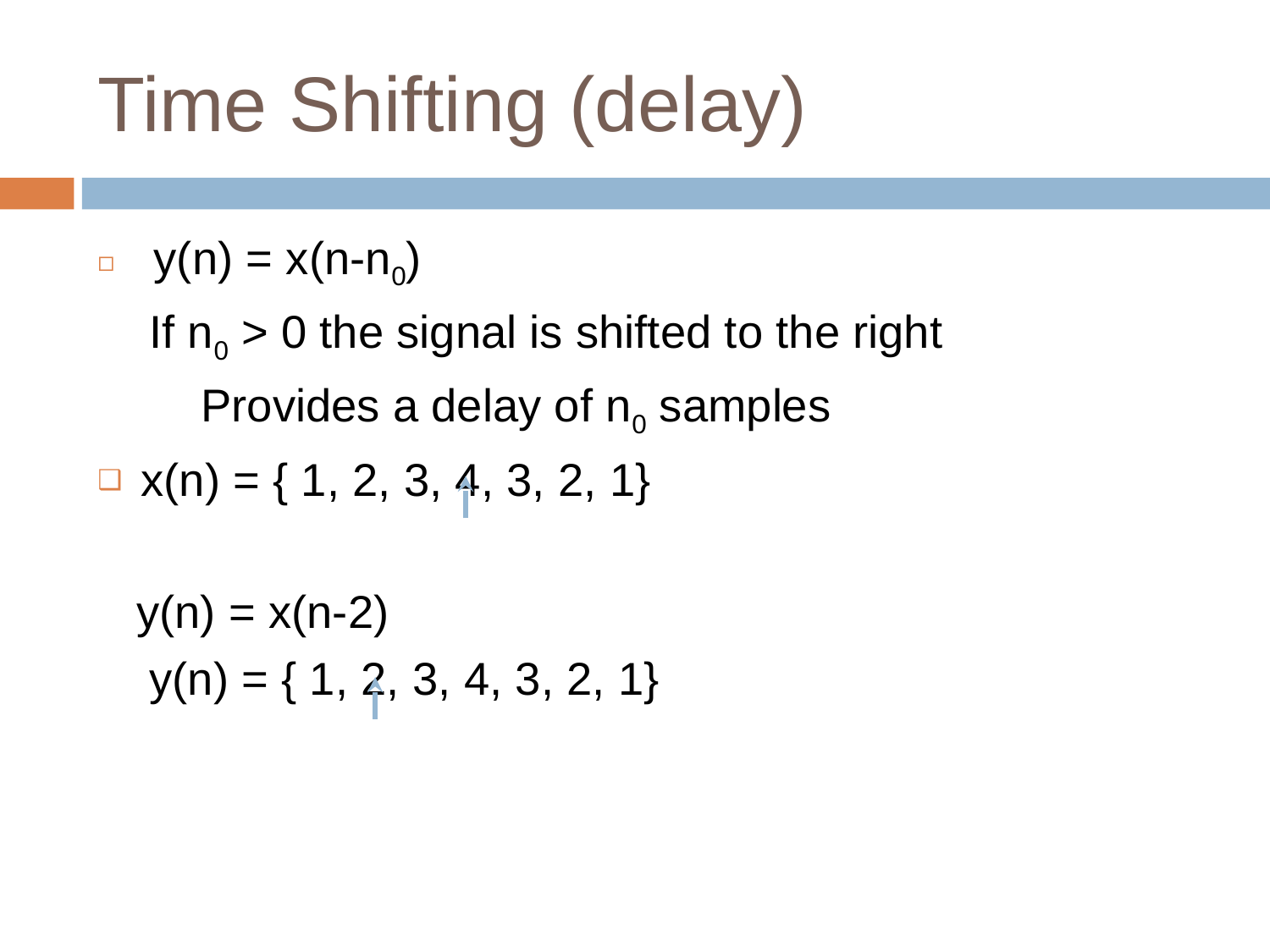

# Time Shifting (delay)
 y(n) = x(n-n0)
    If n0 > 0 the signal is shifted to the right
        Provides a delay of n0 samples
x(n) = { 1, 2, 3, 4, 3, 2, 1}

   y(n) = x(n-2)
    y(n) = { 1, 2, 3, 4, 3, 2, 1}